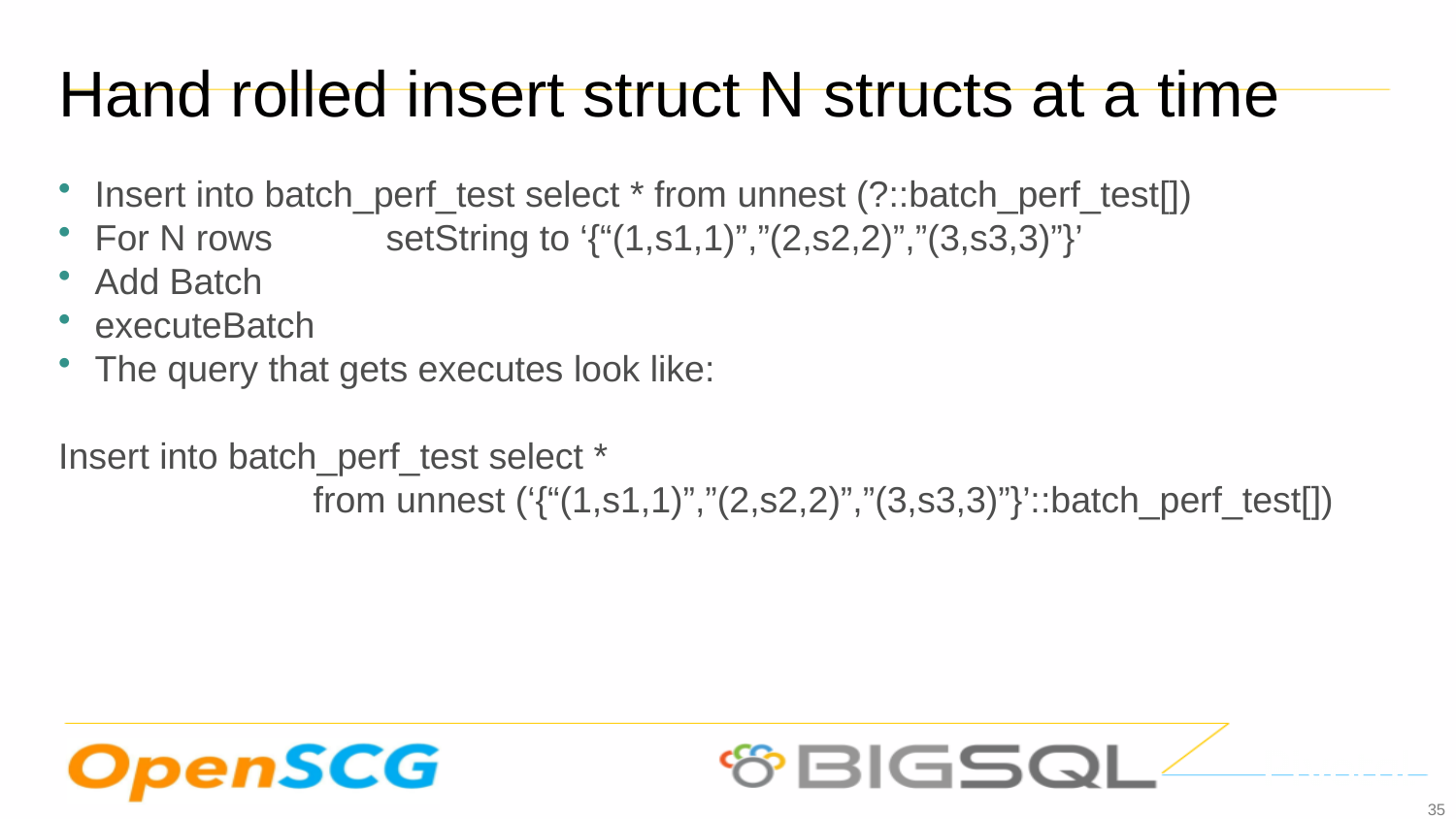

Hand rolled insert struct N structs at a time
Insert into batch_perf_test select * from unnest (?::batch_perf_test[])
For N rows 	setString to ‘{“(1,s1,1)”,”(2,s2,2)”,”(3,s3,3)”}’
Add Batch
executeBatch
The query that gets executes look like:

Insert into batch_perf_test select *
                         from unnest (‘{“(1,s1,1)”,”(2,s2,2)”,”(3,s3,3)”}’::batch_perf_test[])